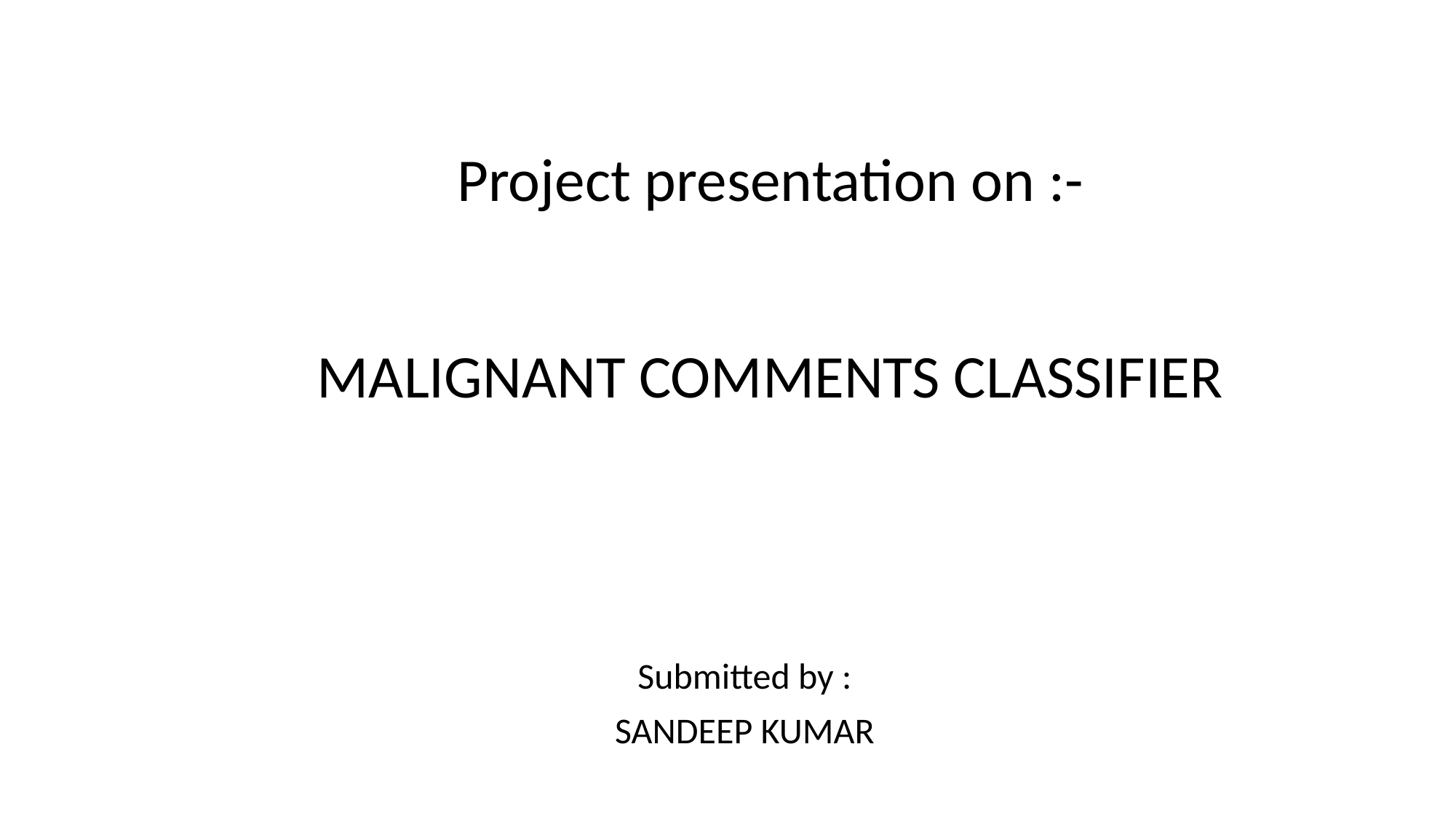

# Project presentation on :- MALIGNANT COMMENTS CLASSIFIER
Submitted by :
SANDEEP KUMAR